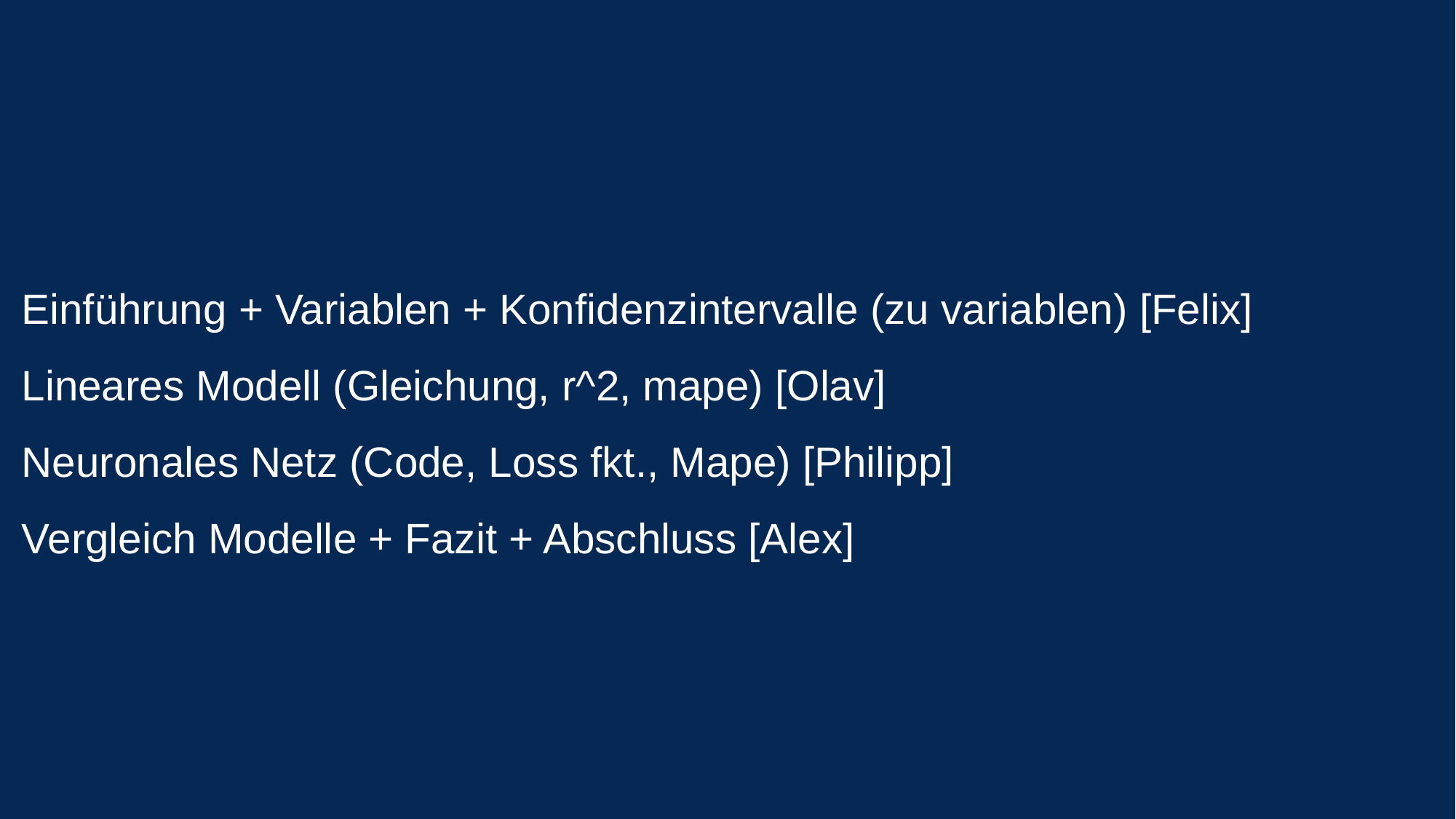

# Einführung + Variablen + Konfidenzintervalle (zu variablen) [Felix] Lineares Modell (Gleichung, r^2, mape) [Olav] Neuronales Netz (Code, Loss fkt., Mape) [Philipp] Vergleich Modelle + Fazit + Abschluss [Alex]